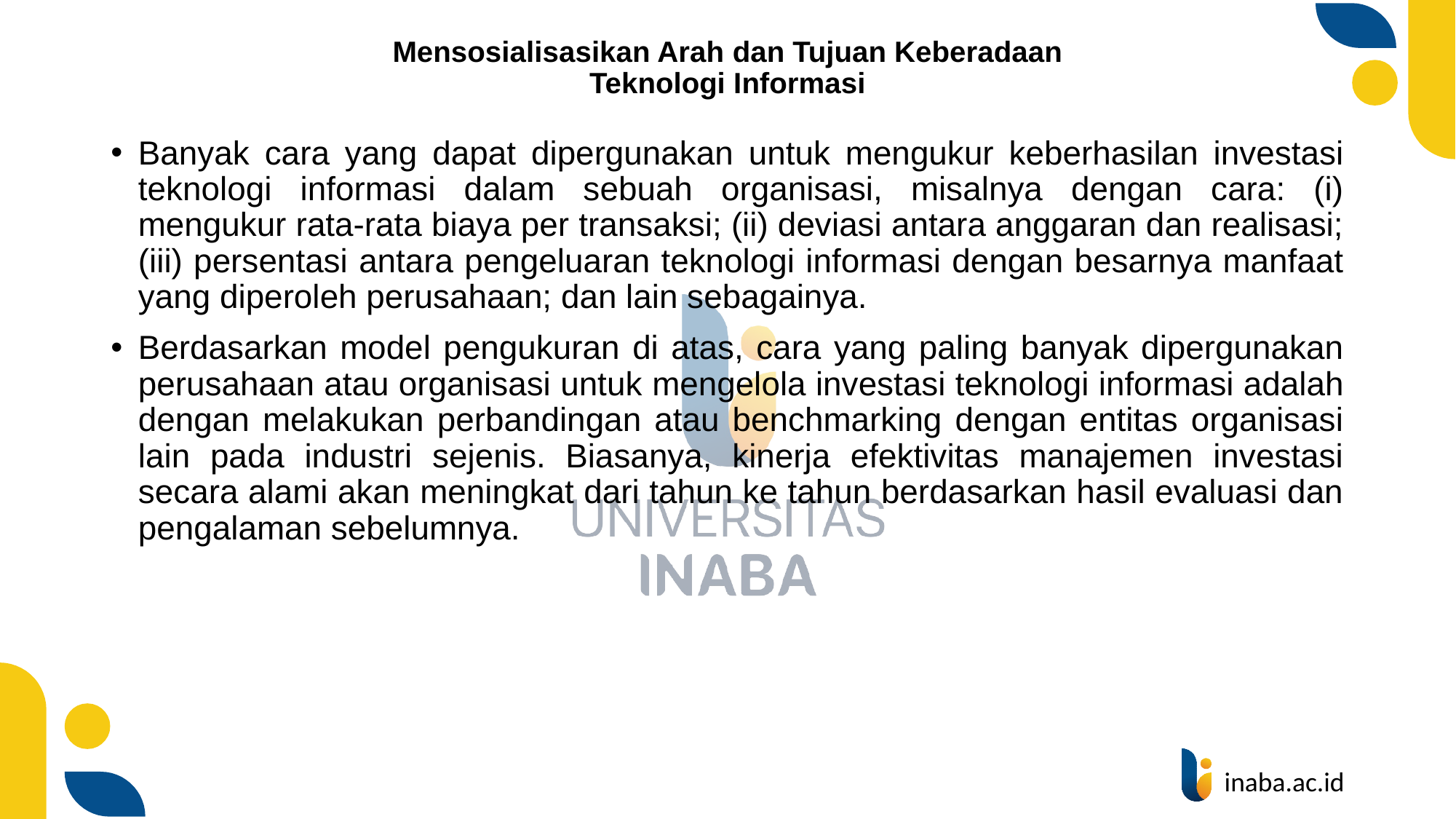

# Mensosialisasikan Arah dan Tujuan Keberadaan Teknologi Informasi
Banyak cara yang dapat dipergunakan untuk mengukur keberhasilan investasi teknologi informasi dalam sebuah organisasi, misalnya dengan cara: (i) mengukur rata-rata biaya per transaksi; (ii) deviasi antara anggaran dan realisasi; (iii) persentasi antara pengeluaran teknologi informasi dengan besarnya manfaat yang diperoleh perusahaan; dan lain sebagainya.
Berdasarkan model pengukuran di atas, cara yang paling banyak dipergunakan perusahaan atau organisasi untuk mengelola investasi teknologi informasi adalah dengan melakukan perbandingan atau benchmarking dengan entitas organisasi lain pada industri sejenis. Biasanya, kinerja efektivitas manajemen investasi secara alami akan meningkat dari tahun ke tahun berdasarkan hasil evaluasi dan pengalaman sebelumnya.